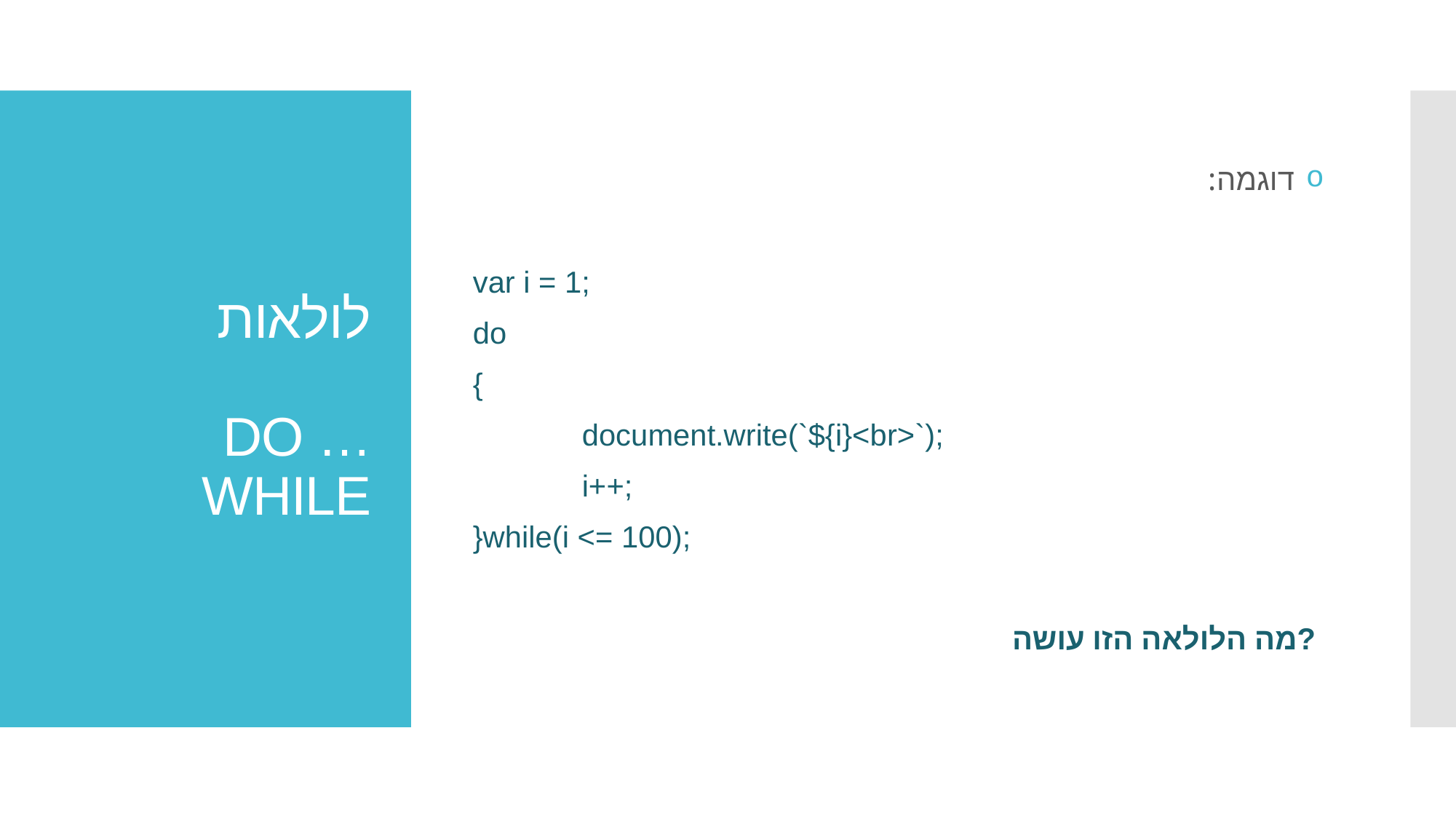

דוגמה:

var i = 1;
do
{
	document.write(`${i}<br>`);
	i++;
}while(i <= 100);

מה הלולאה הזו עושה?
# לולאות DO … WHILE